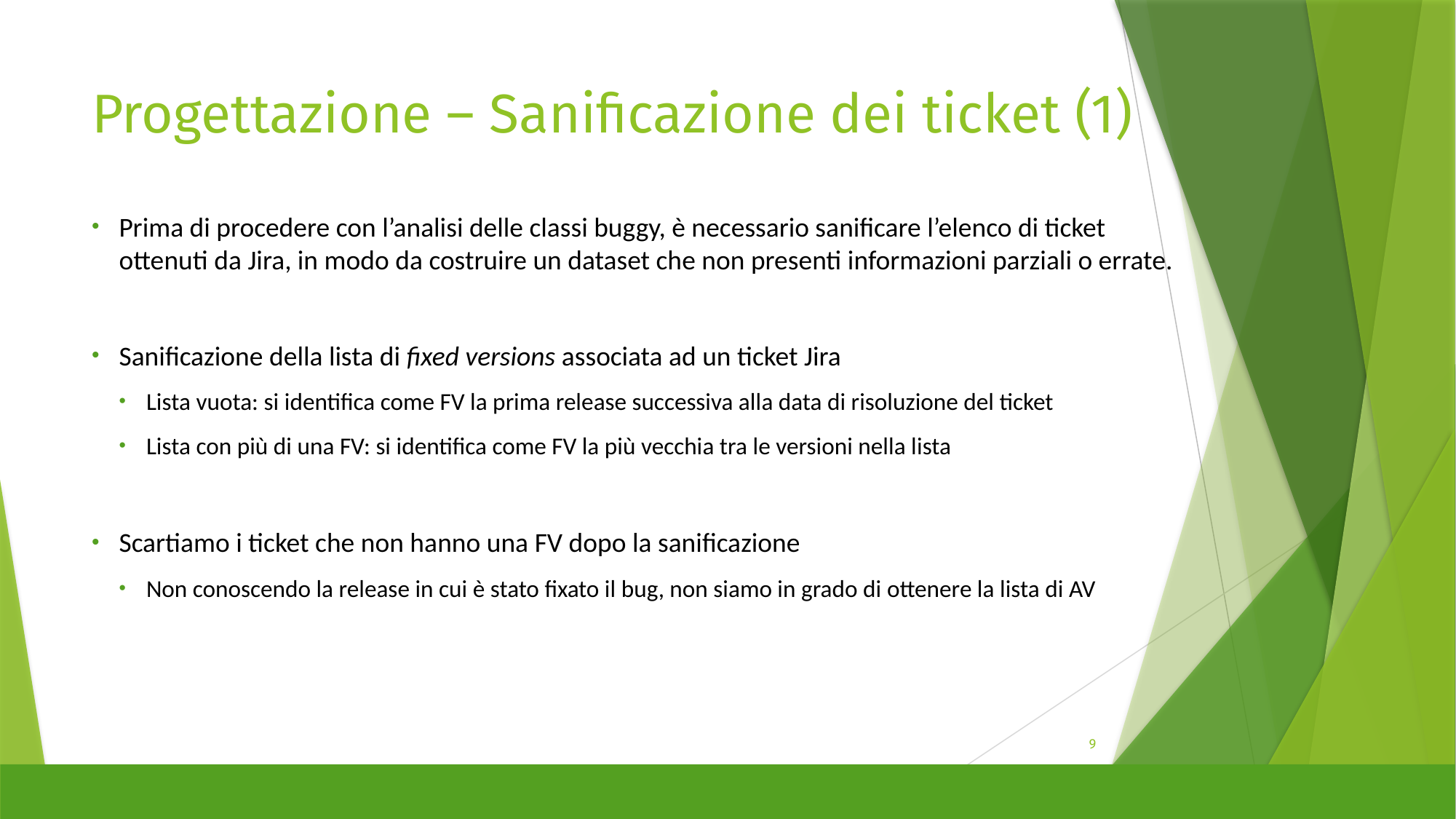

# Progettazione – Sanificazione dei ticket (1)
Prima di procedere con l’analisi delle classi buggy, è necessario sanificare l’elenco di ticket
ottenuti da Jira, in modo da costruire un dataset che non presenti informazioni parziali o errate.

Sanificazione della lista di fixed versions associata ad un ticket Jira
Lista vuota: si identifica come FV la prima release successiva alla data di risoluzione del ticket
Lista con più di una FV: si identifica come FV la più vecchia tra le versioni nella lista

Scartiamo i ticket che non hanno una FV dopo la sanificazione
Non conoscendo la release in cui è stato fixato il bug, non siamo in grado di ottenere la lista di AV
9